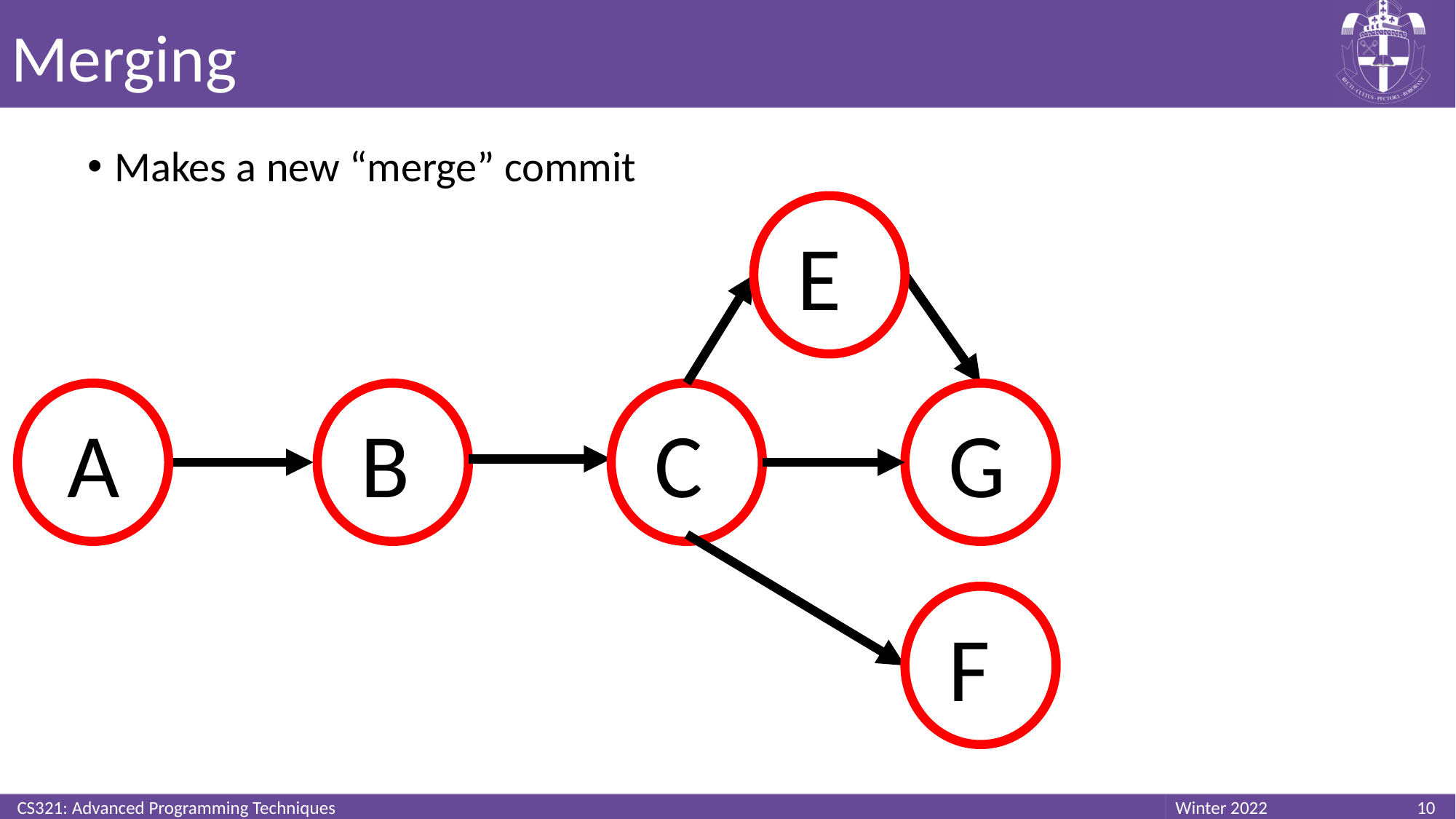

# Merging
Makes a new “merge” commit

E

C
G
A
B

F
CS321: Advanced Programming Techniques
10
Winter 2022